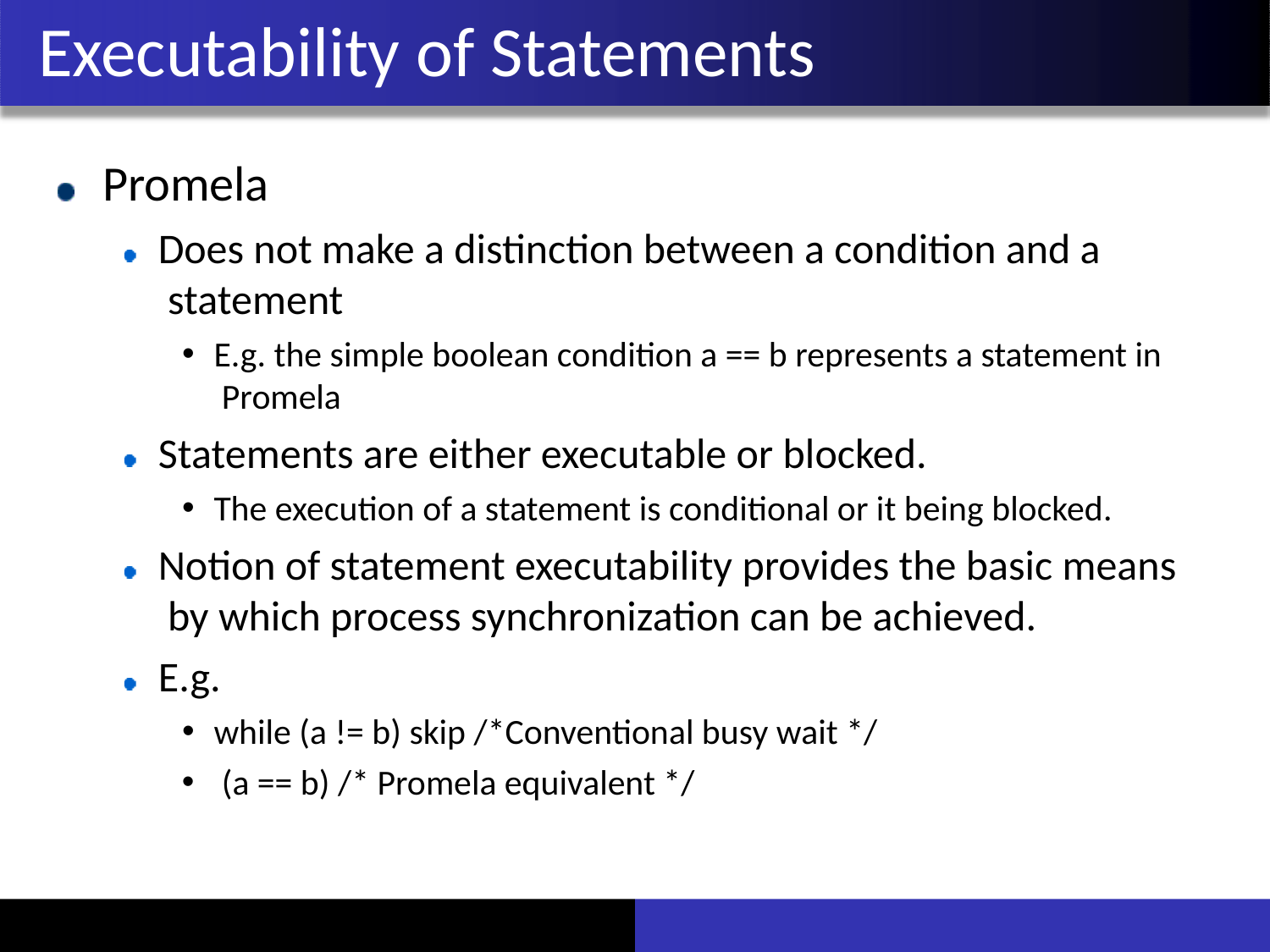

# Executability of Statements
Promela
Does not make a distinction between a condition and a  statement
E.g. the simple boolean condition a == b represents a statement in  Promela
Statements are either executable or blocked.
The execution of a statement is conditional or it being blocked.
Notion of statement executability provides the basic means  by which process synchronization can be achieved.
E.g.
while (a != b) skip /*Conventional busy wait */
(a == b) /* Promela equivalent */

29-Sep-17